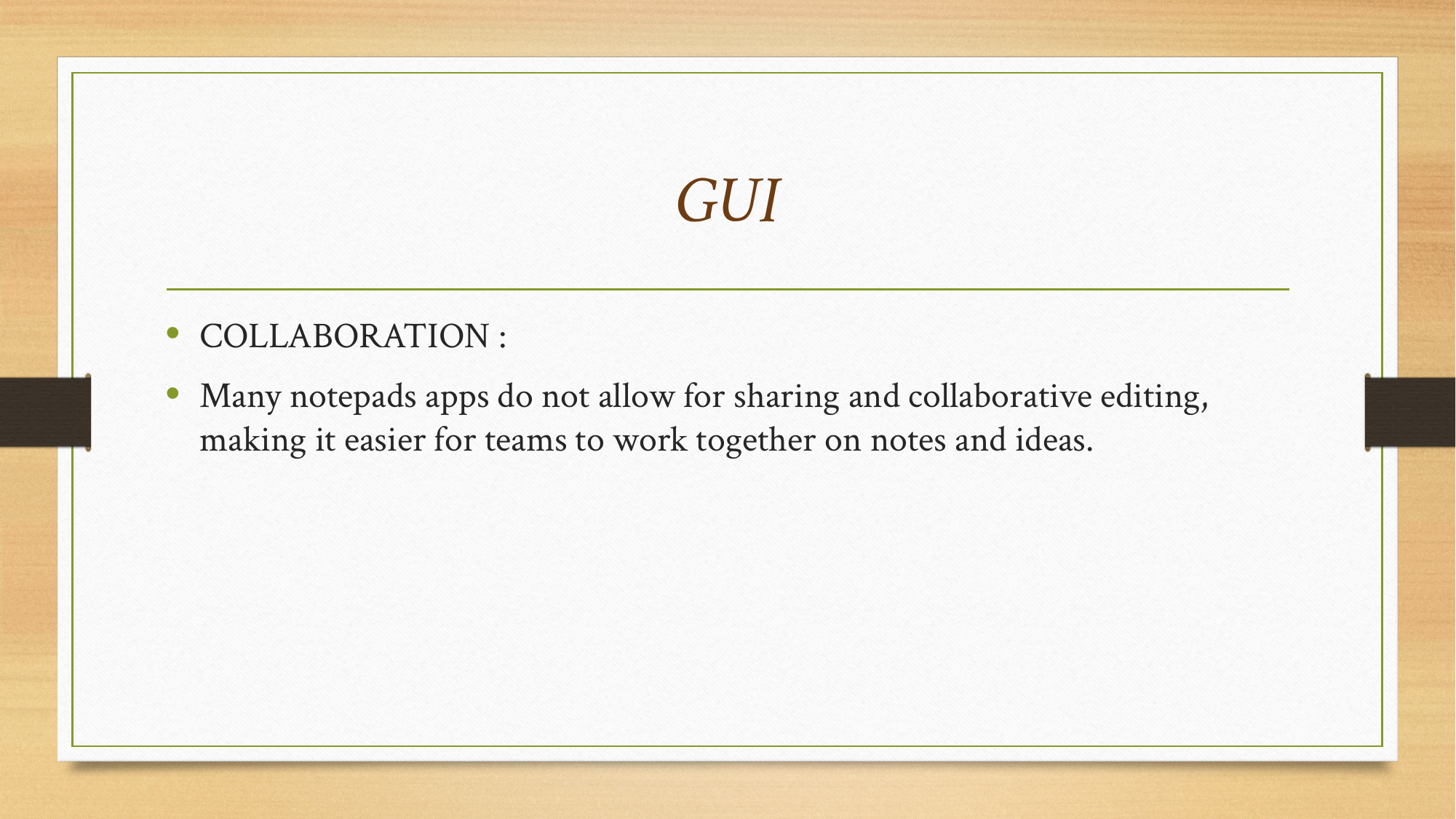

# GUI
COLLABORATION :
Many notepads apps do not allow for sharing and collaborative editing, making it easier for teams to work together on notes and ideas.